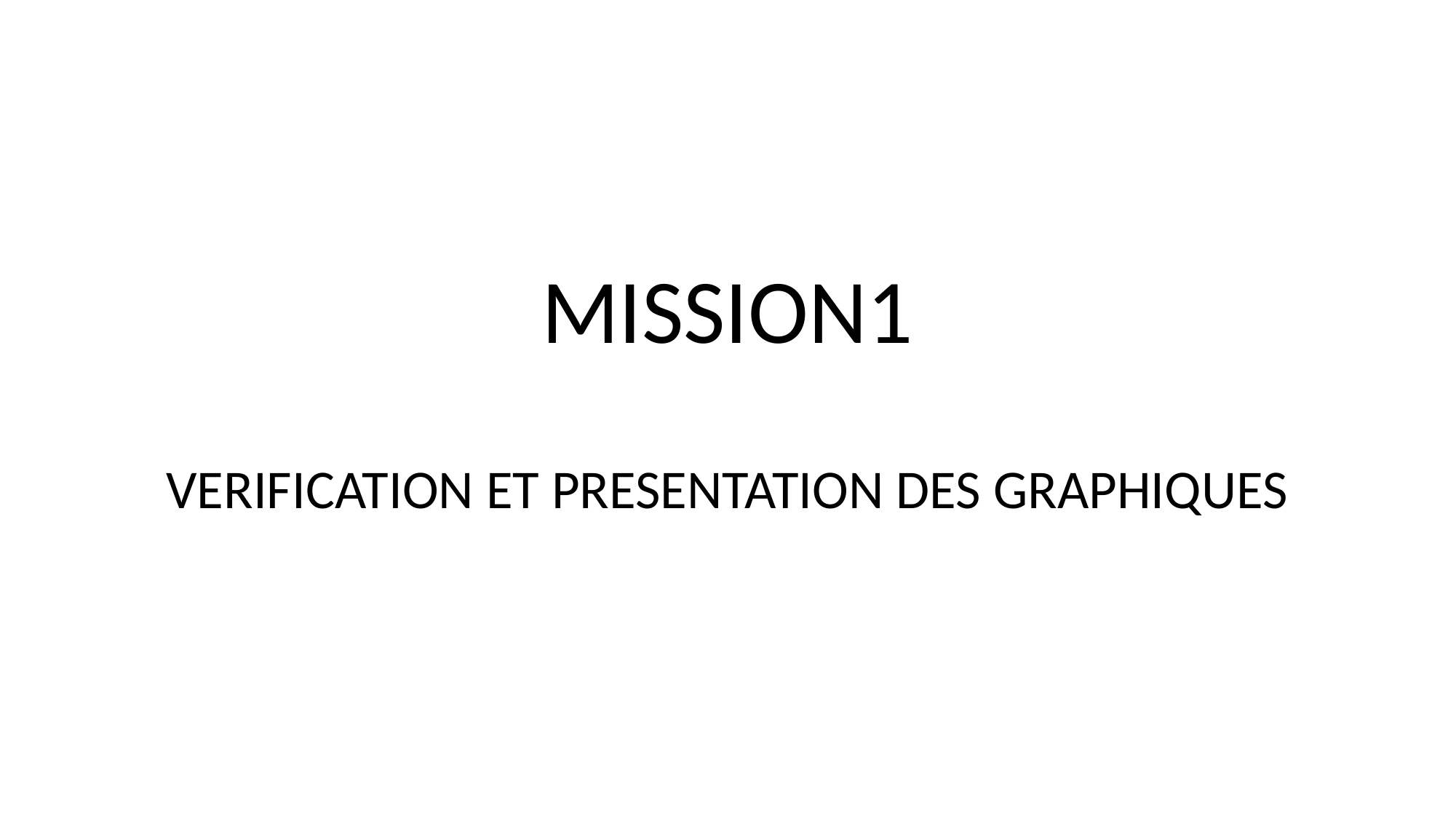

# MISSION1 VERIFICATION ET PRESENTATION DES GRAPHIQUES